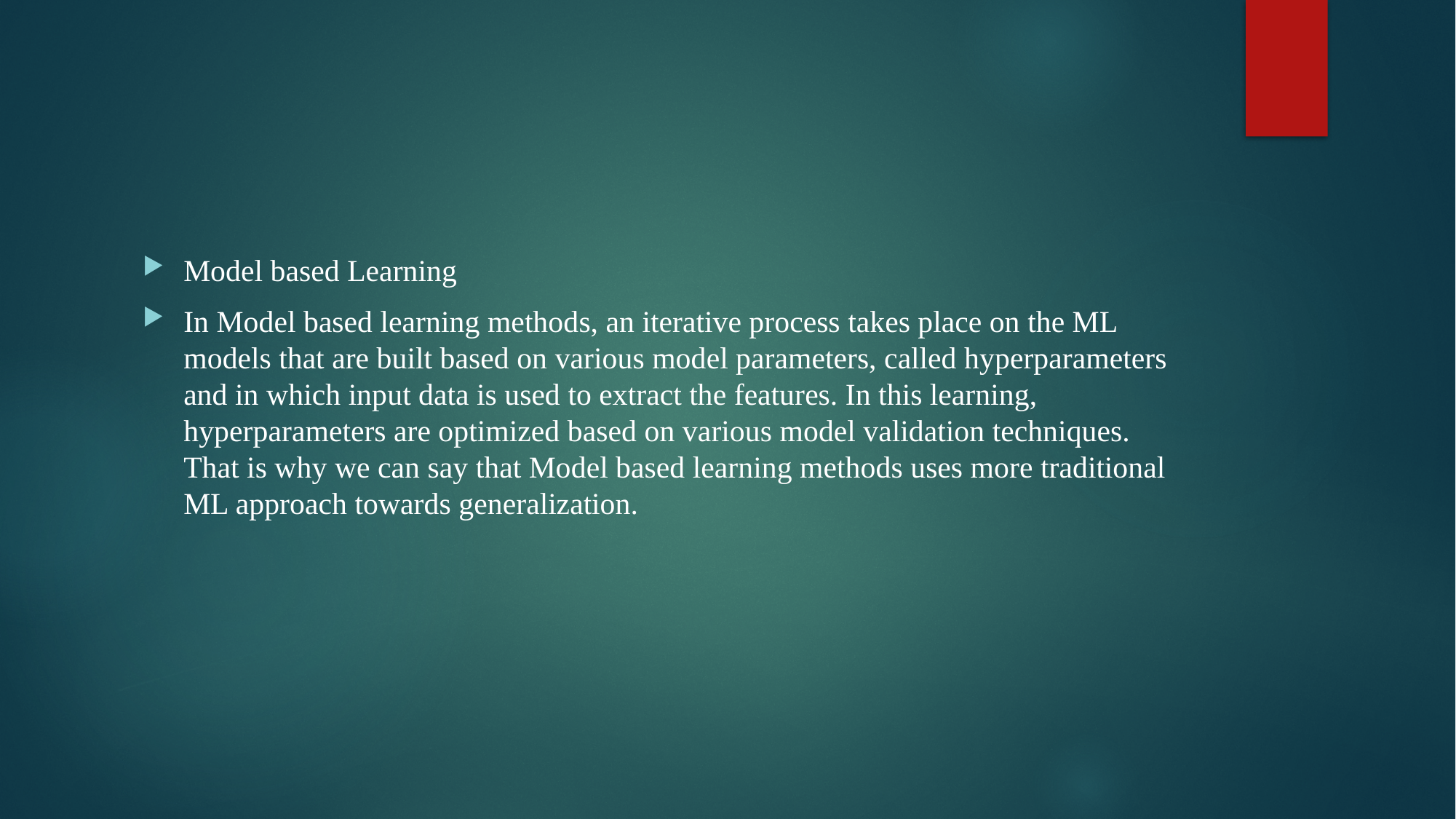

#
Model based Learning
In Model based learning methods, an iterative process takes place on the ML models that are built based on various model parameters, called hyperparameters and in which input data is used to extract the features. In this learning, hyperparameters are optimized based on various model validation techniques. That is why we can say that Model based learning methods uses more traditional ML approach towards generalization.